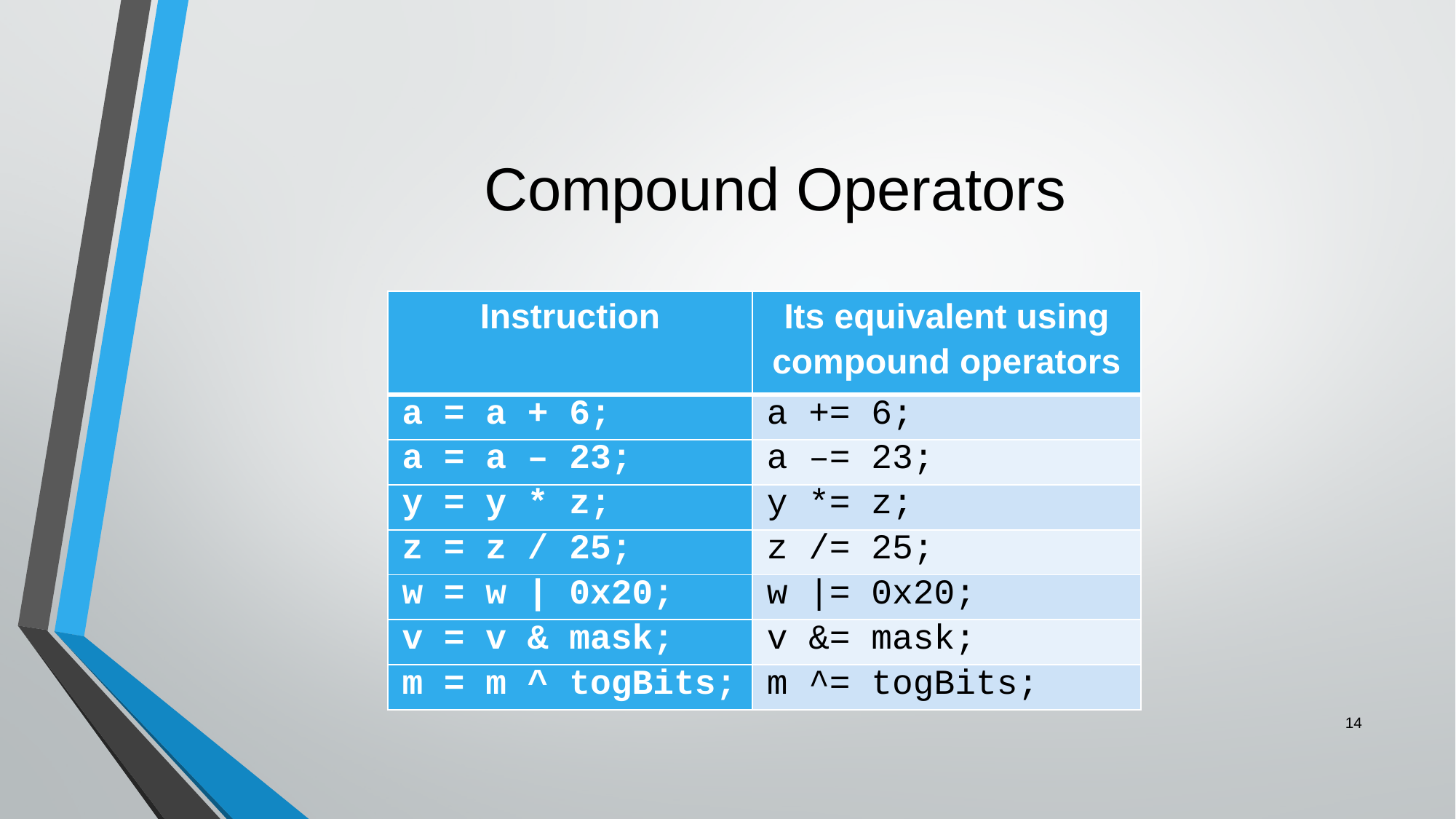

# Compound Operators
| Instruction | Its equivalent using compound operators |
| --- | --- |
| a = a + 6; | a += 6; |
| a = a – 23; | a –= 23; |
| y = y \* z; | y \*= z; |
| z = z / 25; | z /= 25; |
| w = w | 0x20; | w |= 0x20; |
| v = v & mask; | v &= mask; |
| m = m ^ togBits; | m ^= togBits; |
14